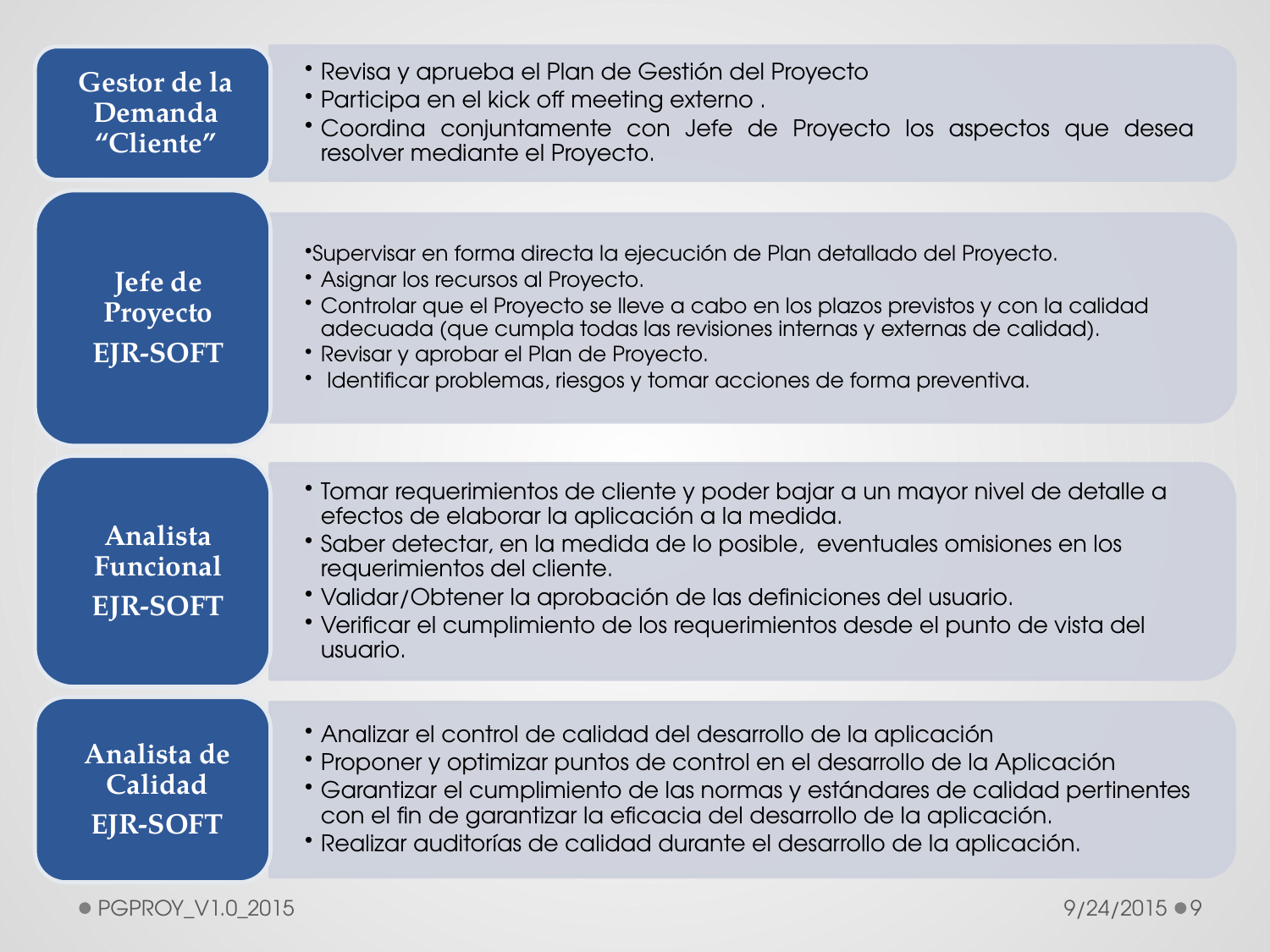

Revisa y aprueba el Plan de Gestión del Proyecto
Participa en el kick off meeting externo .
Coordina conjuntamente con Jefe de Proyecto los aspectos que desea resolver mediante el Proyecto.
Gestor de la Demanda “Cliente”
Supervisar en forma directa la ejecución de Plan detallado del Proyecto.
Asignar los recursos al Proyecto.
Controlar que el Proyecto se lleve a cabo en los plazos previstos y con la calidad adecuada (que cumpla todas las revisiones internas y externas de calidad).
Revisar y aprobar el Plan de Proyecto.
 Identificar problemas, riesgos y tomar acciones de forma preventiva.
Jefe de Proyecto
EJR-SOFT
Tomar requerimientos de cliente y poder bajar a un mayor nivel de detalle a efectos de elaborar la aplicación a la medida.
Saber detectar, en la medida de lo posible,  eventuales omisiones en los requerimientos del cliente.
Validar/Obtener la aprobación de las definiciones del usuario.
Verificar el cumplimiento de los requerimientos desde el punto de vista del usuario.
Analista Funcional
EJR-SOFT
Analizar el control de calidad del desarrollo de la aplicación
Proponer y optimizar puntos de control en el desarrollo de la Aplicación
Garantizar el cumplimiento de las normas y estándares de calidad pertinentes con el fin de garantizar la eficacia del desarrollo de la aplicación.
Realizar auditorías de calidad durante el desarrollo de la aplicación.
Analista de Calidad
EJR-SOFT
PGPROY_V1.0_2015
9/24/2015
9